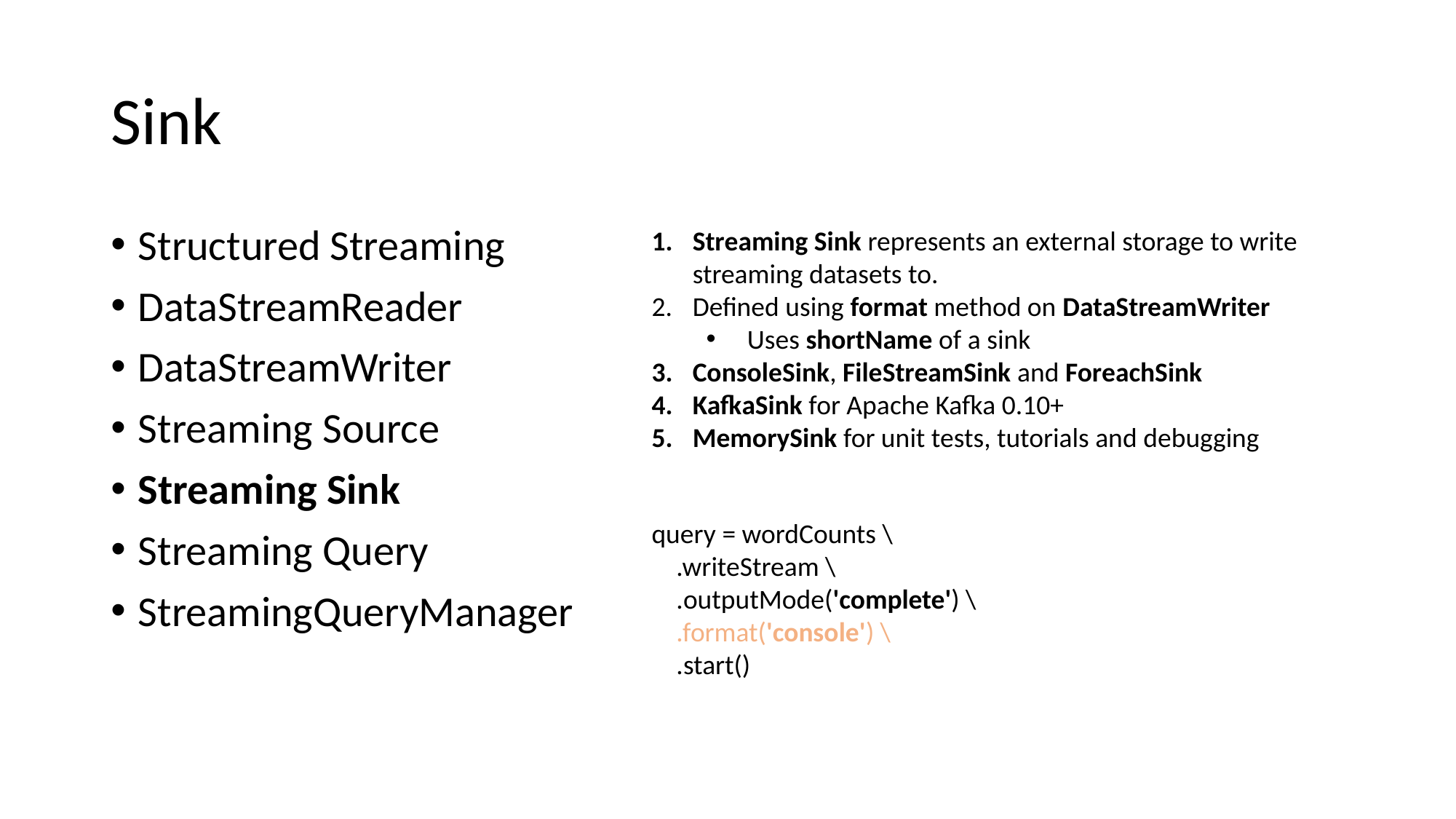

# Sink
Structured Streaming
DataStreamReader
DataStreamWriter
Streaming Source
Streaming Sink
Streaming Query
StreamingQueryManager
Streaming Sink represents an external storage to write streaming datasets to.
Defined using format method on DataStreamWriter
Uses shortName of a sink
ConsoleSink, FileStreamSink and ForeachSink
KafkaSink for Apache Kafka 0.10+
MemorySink for unit tests, tutorials and debugging

query = wordCounts \
    .writeStream \
    .outputMode('complete') \
    .format('console') \
    .start()